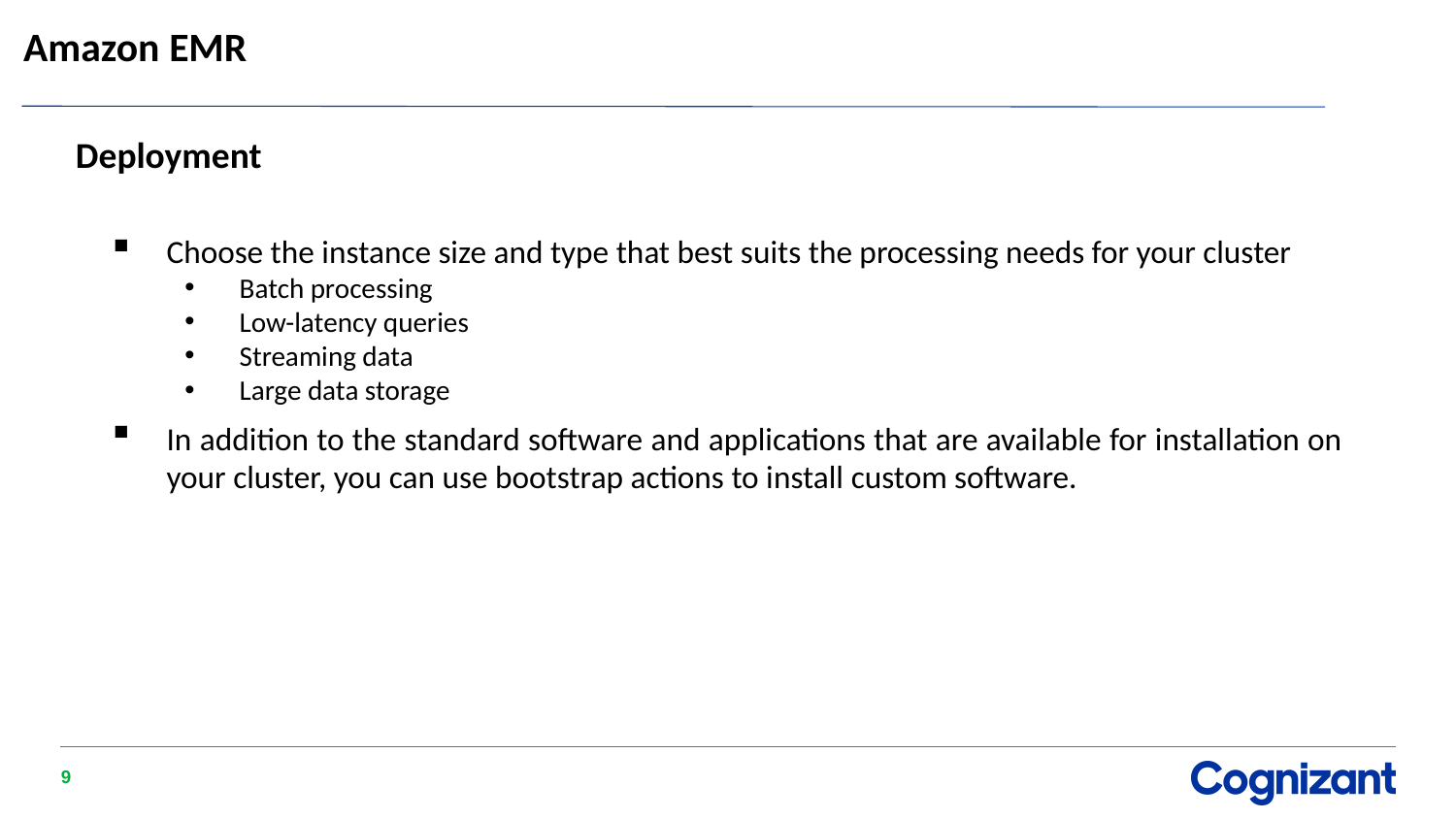

# Amazon EMR
Deployment

Choose the instance size and type that best suits the processing needs for your cluster
Batch processing
Low-latency queries
Streaming data
Large data storage
In addition to the standard software and applications that are available for installation on your cluster, you can use bootstrap actions to install custom software.
9